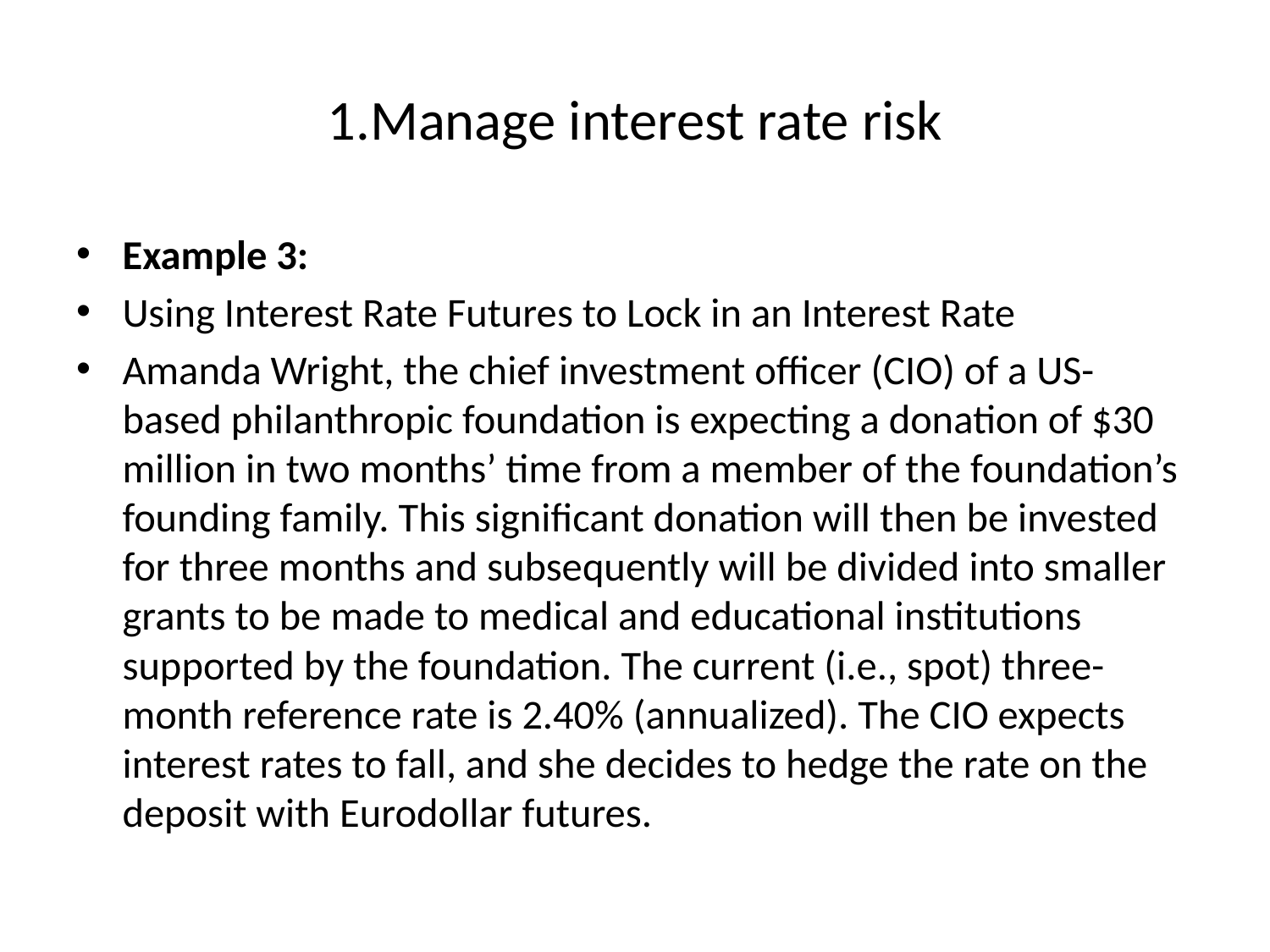

# 1.Manage interest rate risk
Example 3:
Using Interest Rate Futures to Lock in an Interest Rate
Amanda Wright, the chief investment officer (CIO) of a US-based philanthropic foundation is expecting a donation of $30 million in two months’ time from a member of the foundation’s founding family. This significant donation will then be invested for three months and subsequently will be divided into smaller grants to be made to medical and educational institutions supported by the foundation. The current (i.e., spot) three-month reference rate is 2.40% (annualized). The CIO expects interest rates to fall, and she decides to hedge the rate on the deposit with Eurodollar futures.